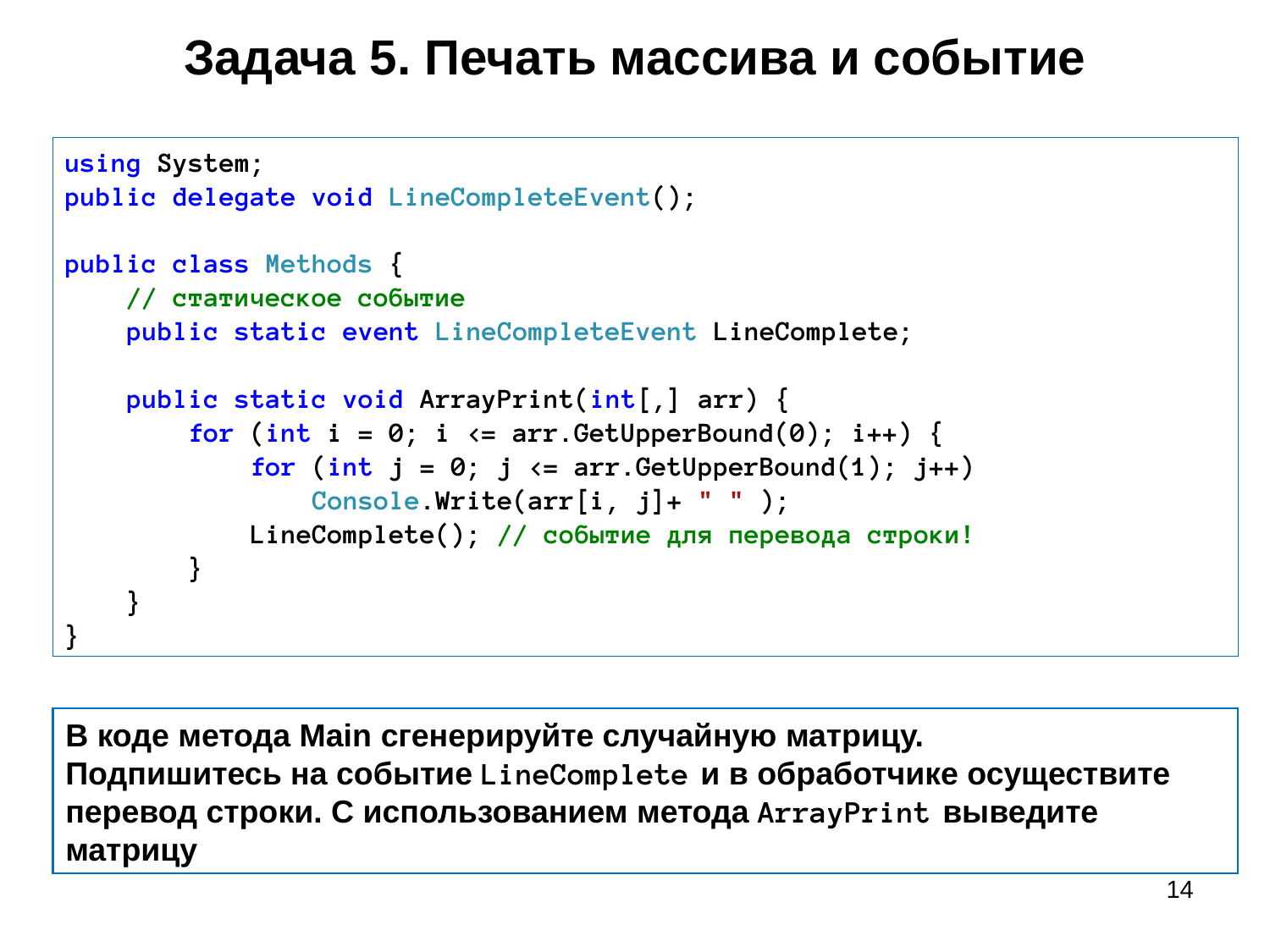

# Задача 5. Печать массива и событие
using System;
public delegate void LineCompleteEvent();

public class Methods {
    // статическое событие
    public static event LineCompleteEvent LineComplete;

    public static void ArrayPrint(int[,] arr) {
        for (int i = 0; i <= arr.GetUpperBound(0); i++) {
            for (int j = 0; j <= arr.GetUpperBound(1); j++)
                Console.Write(arr[i, j]+ " " );
            LineComplete(); // событие для перевода строки!
        }
    }
}
В коде метода Main сгенерируйте случайную матрицу.
Подпишитесь на событие LineComplete и в обработчике осуществите перевод строки. С использованием метода ArrayPrint выведите матрицу
14